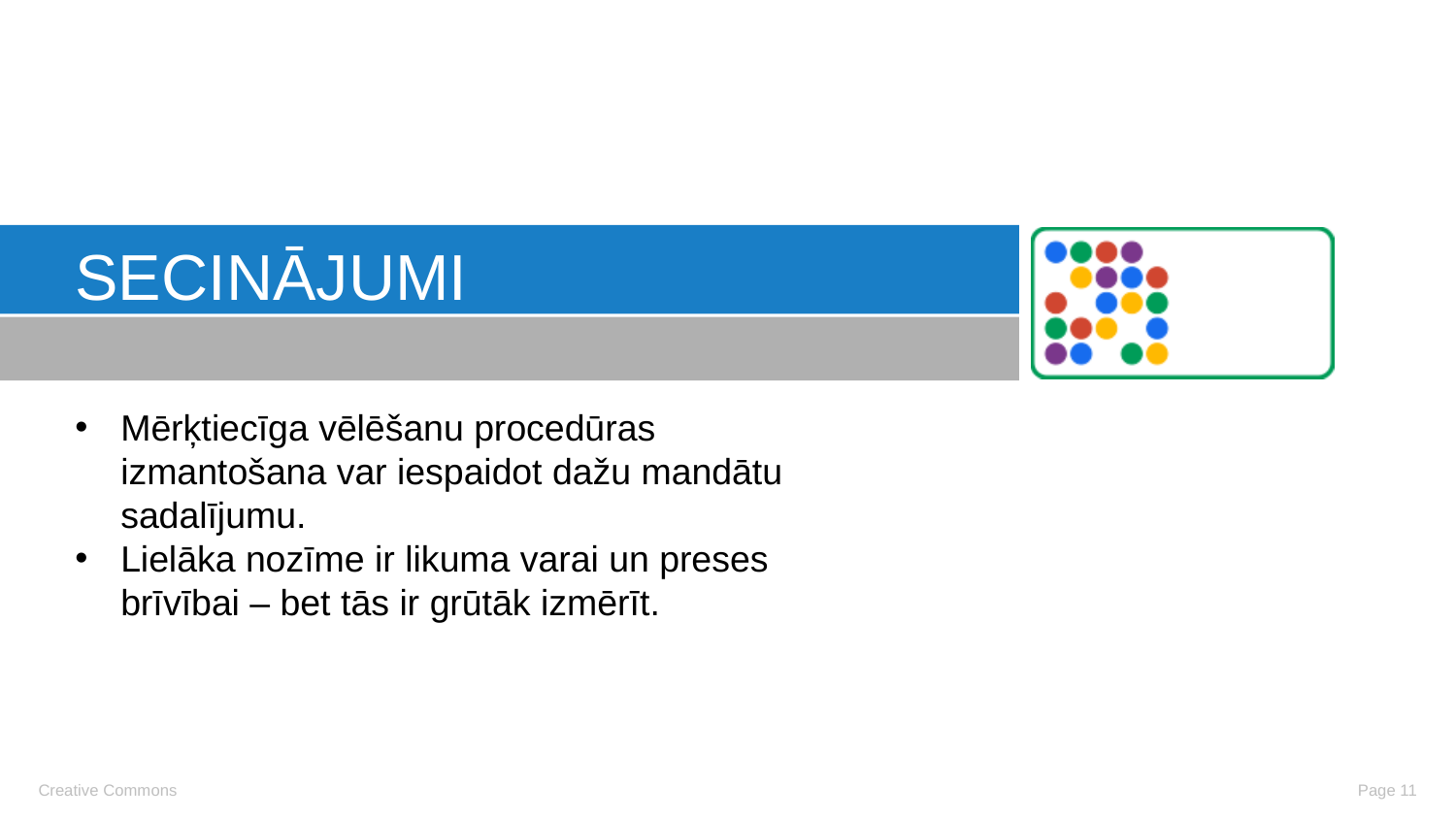

# Secinājumi

Mērķtiecīga vēlēšanu procedūras izmantošana var iespaidot dažu mandātu sadalījumu.
Lielāka nozīme ir likuma varai un preses brīvībai – bet tās ir grūtāk izmērīt.